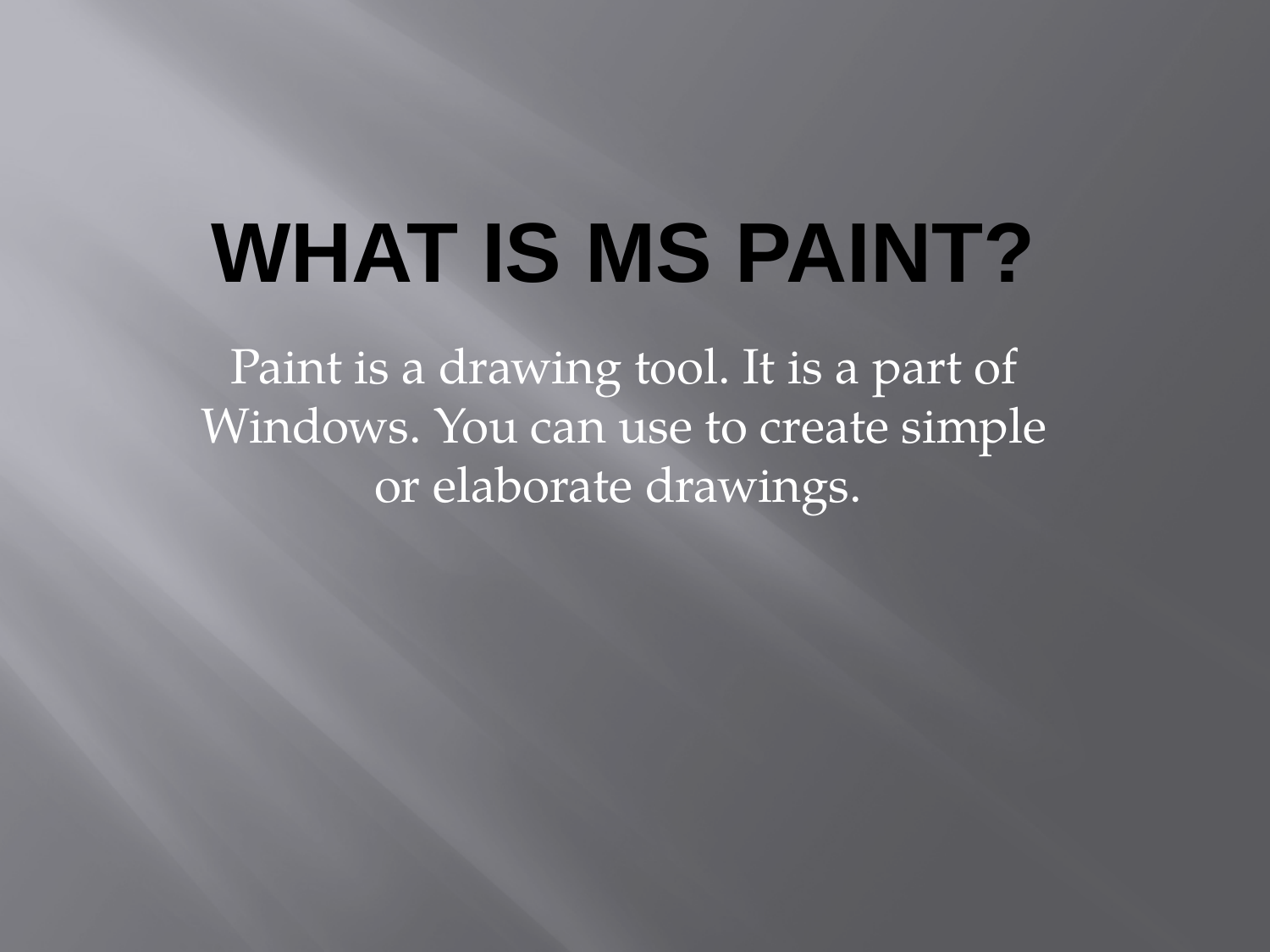

# What is MS Paint?
Paint is a drawing tool. It is a part of Windows. You can use to create simple or elaborate drawings.